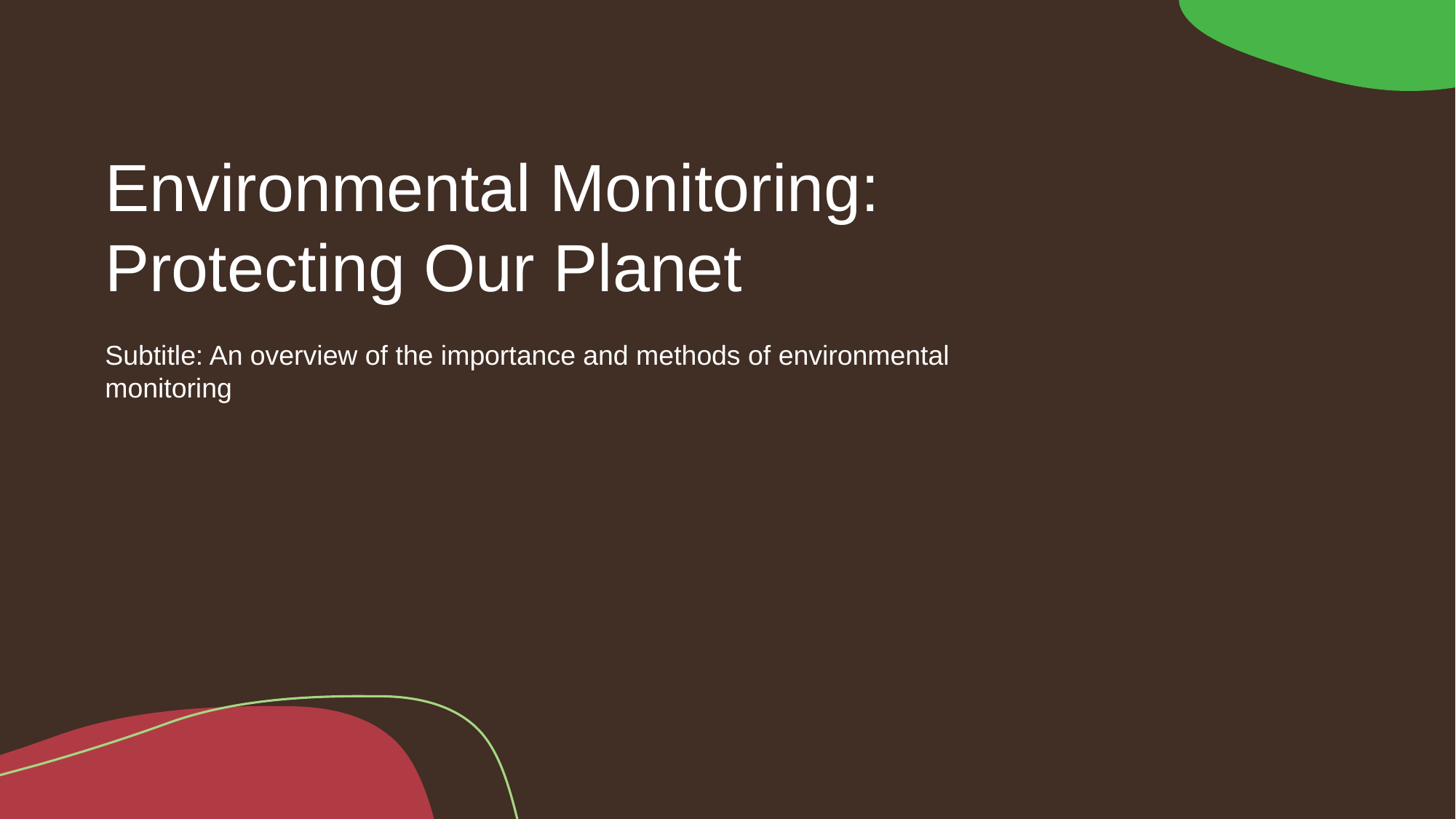

Environmental Monitoring: Protecting Our Planet

Subtitle: An overview of the importance and methods of environmental monitoring